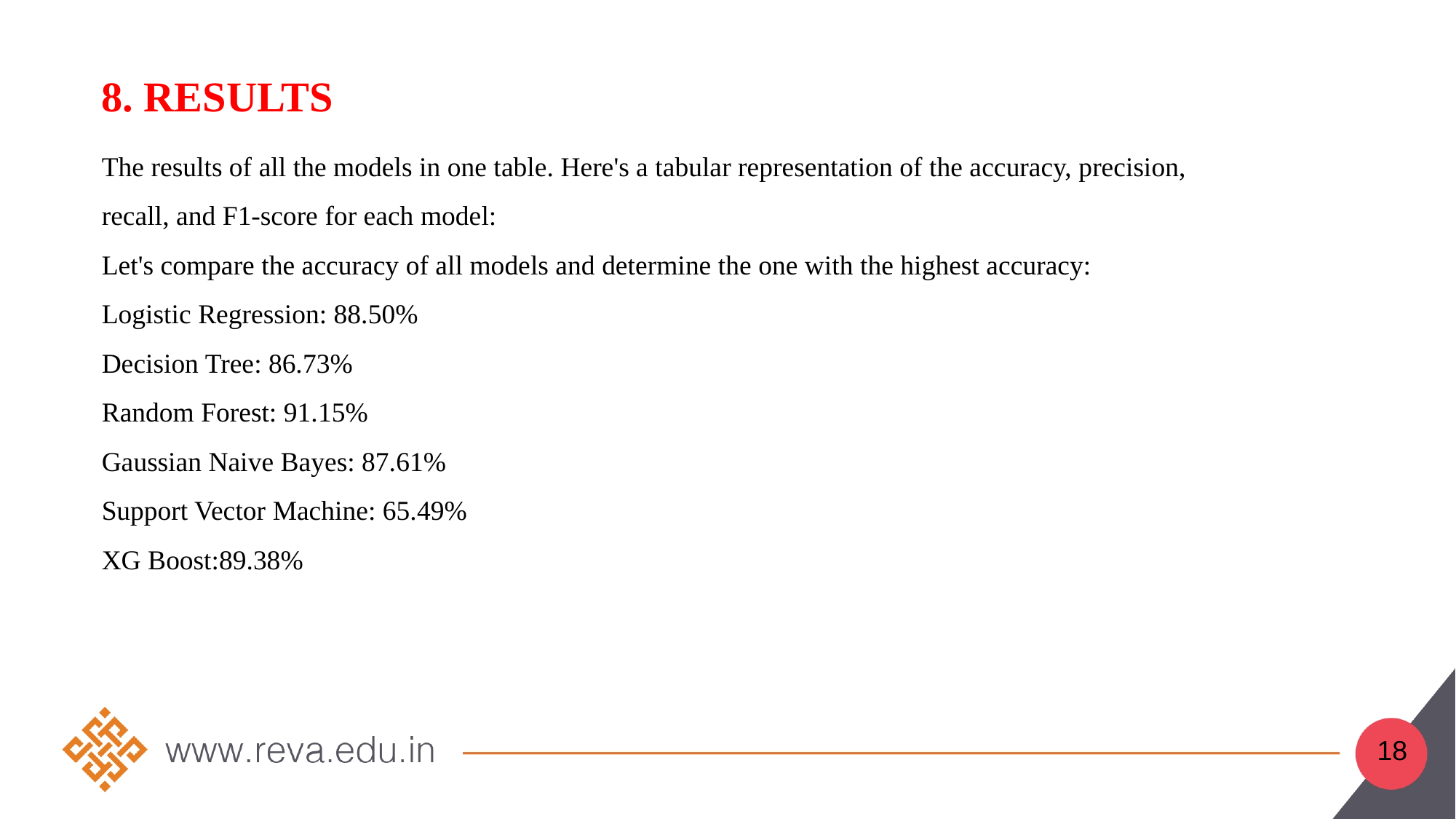

8. RESULTS
The results of all the models in one table. Here's a tabular representation of the accuracy, precision,
recall, and F1-score for each model:
Let's compare the accuracy of all models and determine the one with the highest accuracy:
Logistic Regression: 88.50%
Decision Tree: 86.73%
Random Forest: 91.15%
Gaussian Naive Bayes: 87.61%
Support Vector Machine: 65.49%
XG Boost:89.38%
18